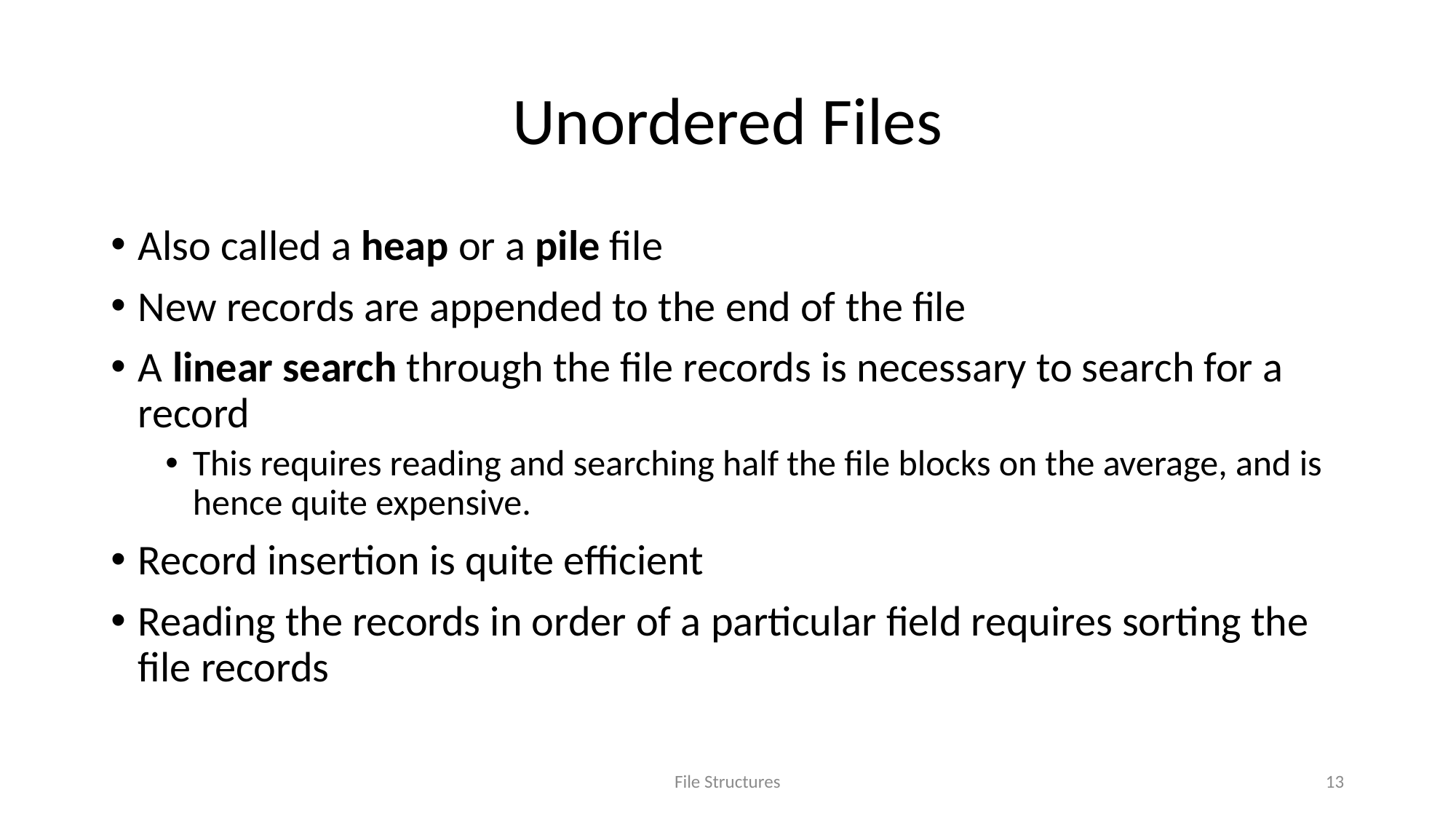

# Unordered Files
Also called a heap or a pile file
New records are appended to the end of the file
A linear search through the file records is necessary to search for a record
This requires reading and searching half the file blocks on the average, and is hence quite expensive.
Record insertion is quite efficient
Reading the records in order of a particular field requires sorting the file records
File Structures
13